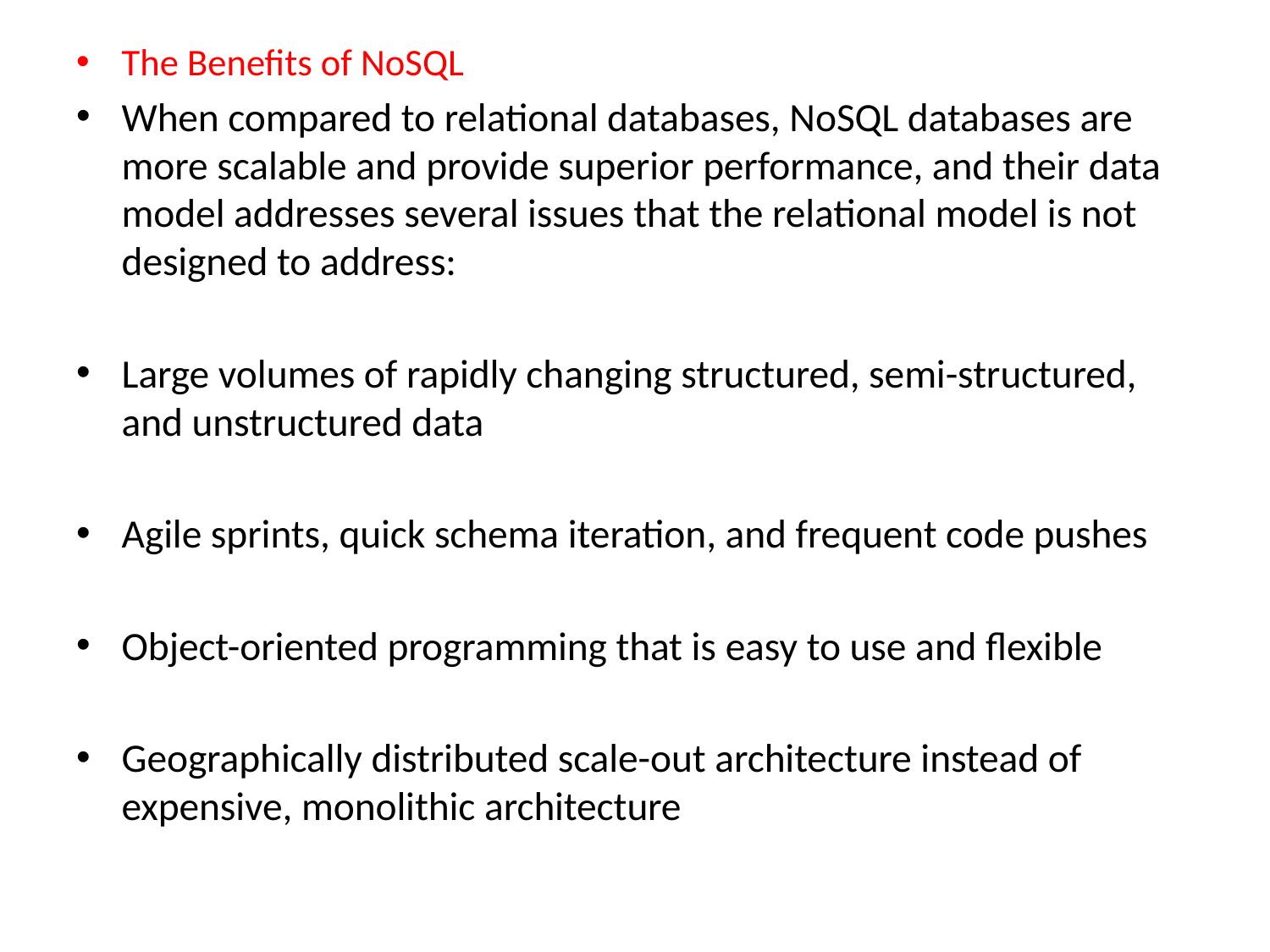

The Benefits of NoSQL
When compared to relational databases, NoSQL databases are more scalable and provide superior performance, and their data model addresses several issues that the relational model is not designed to address:

Large volumes of rapidly changing structured, semi-structured, and unstructured data

Agile sprints, quick schema iteration, and frequent code pushes

Object-oriented programming that is easy to use and flexible

Geographically distributed scale-out architecture instead of expensive, monolithic architecture